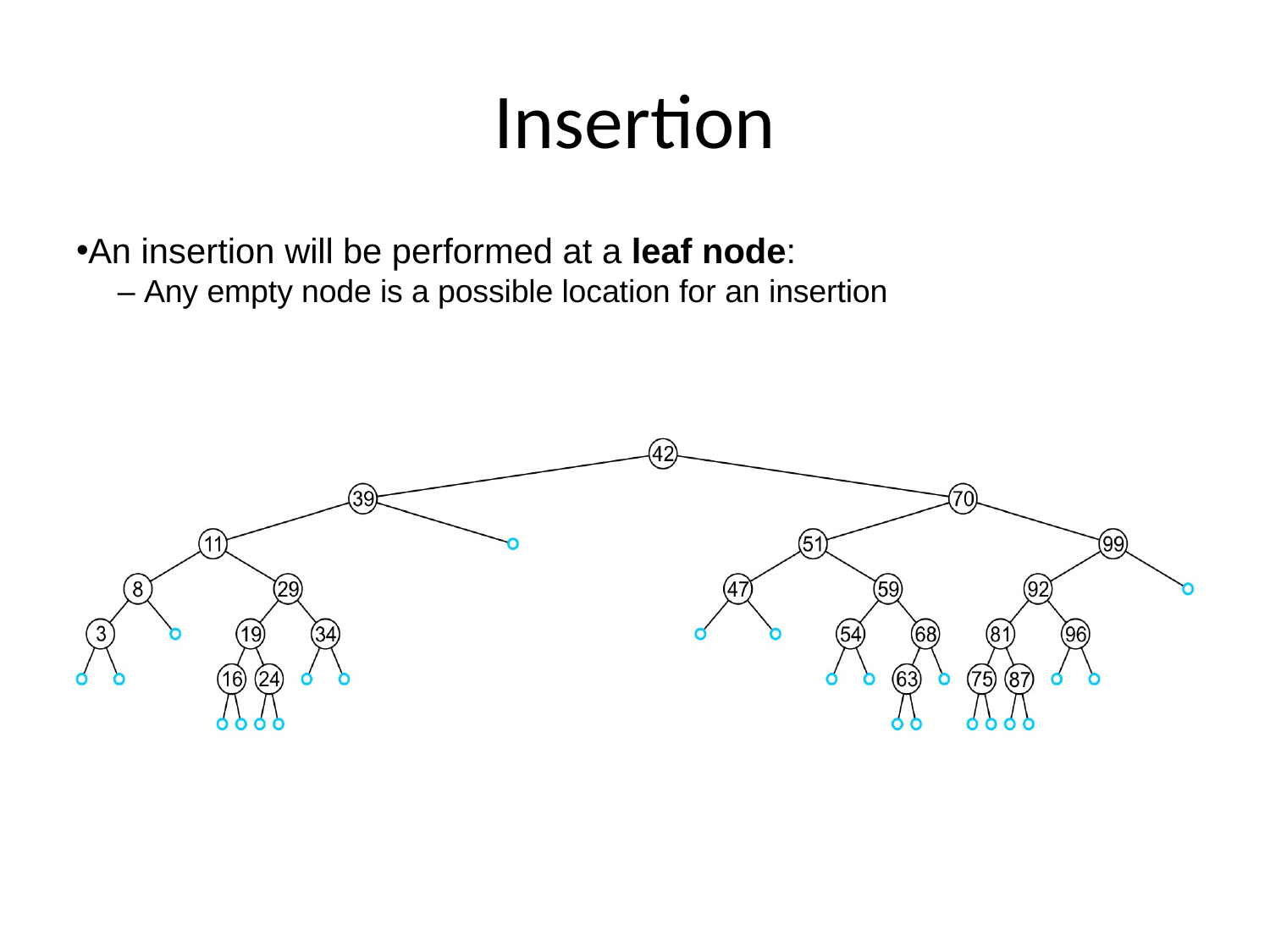

# Insertion
An insertion will be performed at a leaf node:
– Any empty node is a possible location for an insertion